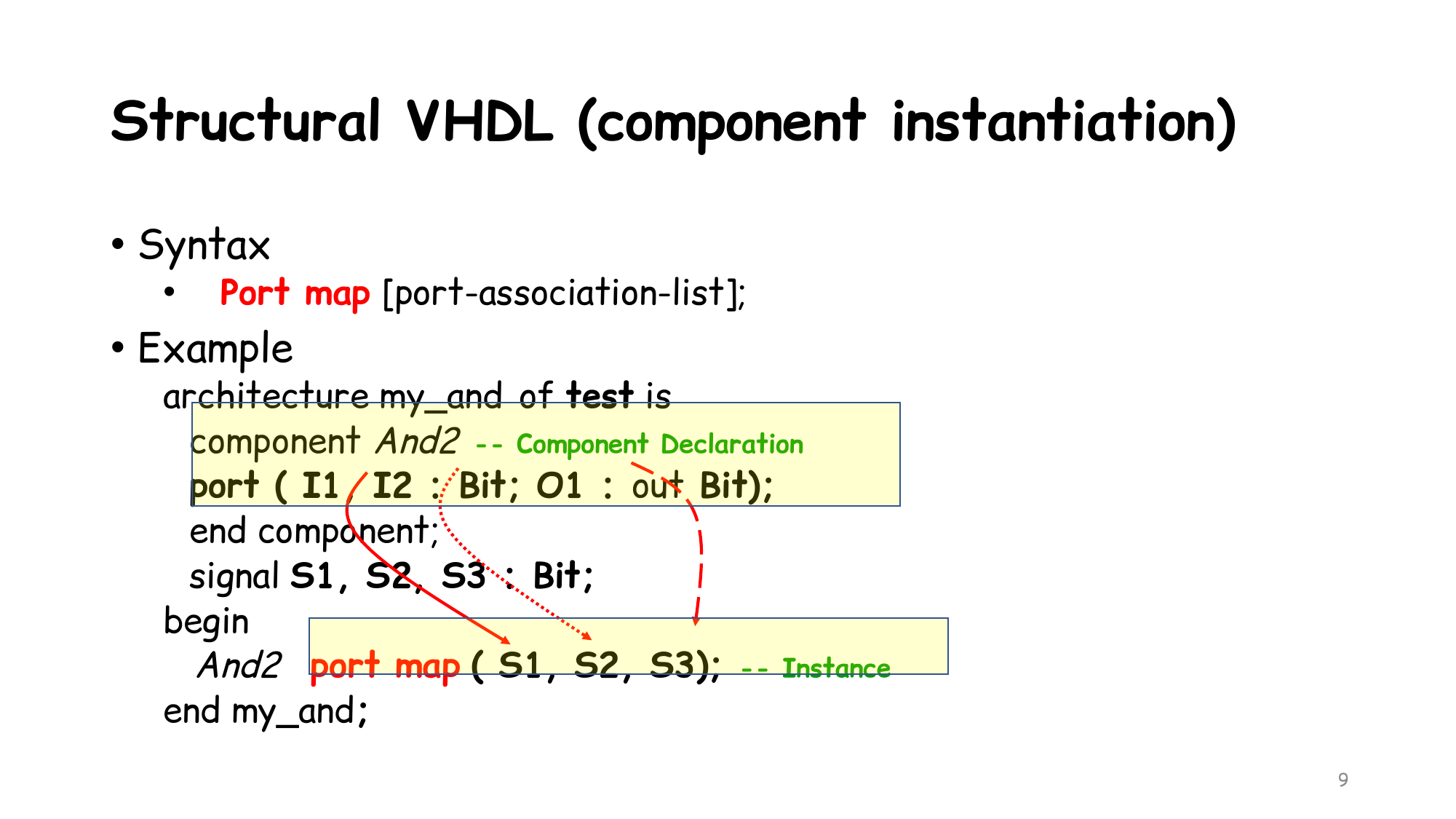

# Structural VHDL (component instantiation)
Syntax
   Port map [port-association-list];
Example
architecture my_and of test is
	component And2 -- Component Declaration
		port ( I1, I2 : Bit; O1 : out Bit);
	end component;
	signal S1, S2, S3 : Bit;
begin
   And2  port map ( S1, S2, S3); -- Instance
end my_and;

9